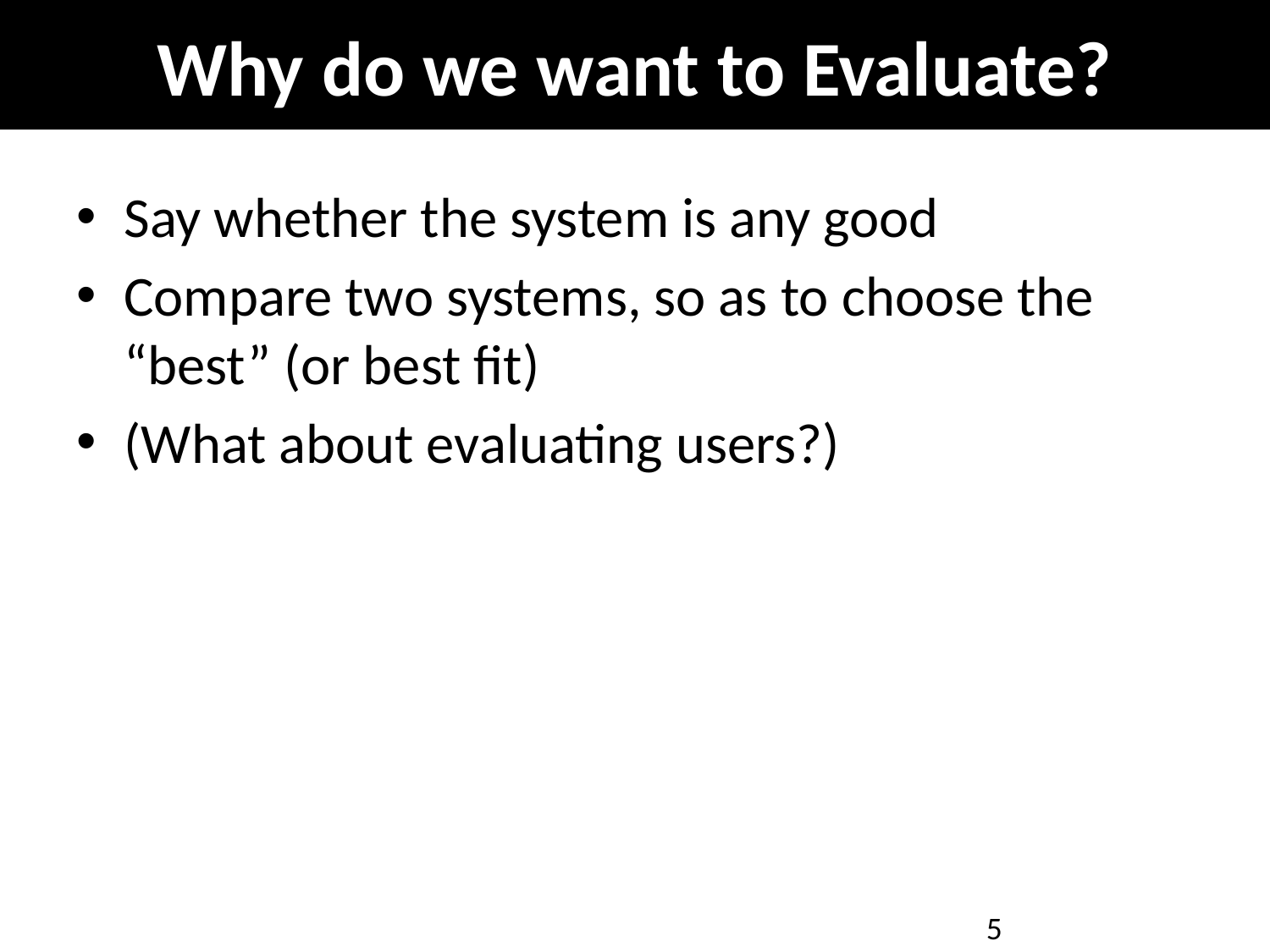

# Why do we want to Evaluate?
Say whether the system is any good
Compare two systems, so as to choose the “best” (or best fit)
(What about evaluating users?)
5